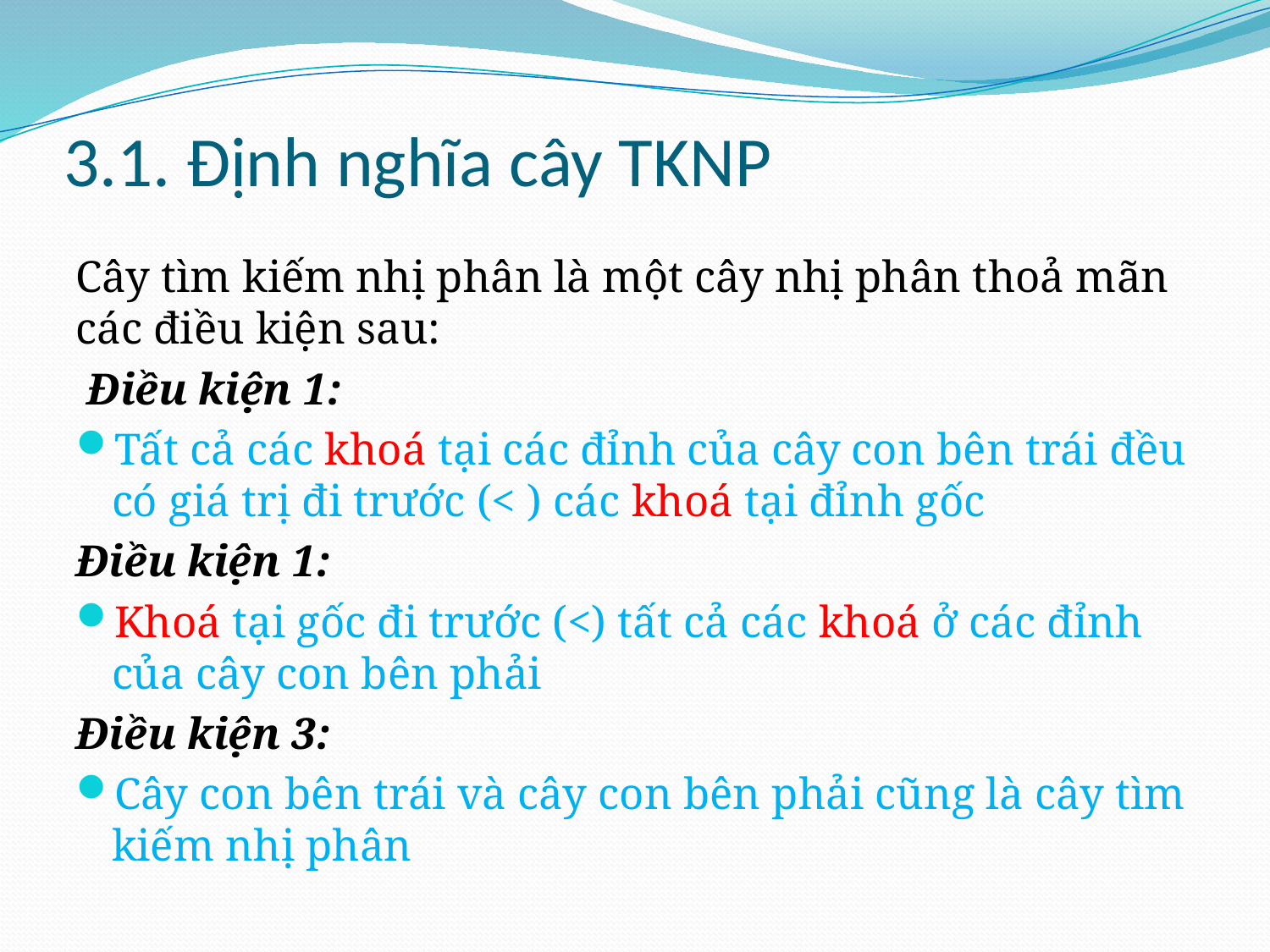

# 3.1. Định nghĩa cây TKNP
Cây tìm kiếm nhị phân là một cây nhị phân thoả mãn các điều kiện sau:
 Điều kiện 1:
Tất cả các khoá tại các đỉnh của cây con bên trái đều có giá trị đi trước (< ) các khoá tại đỉnh gốc
Điều kiện 1:
Khoá tại gốc đi trước (<) tất cả các khoá ở các đỉnh của cây con bên phải
Điều kiện 3:
Cây con bên trái và cây con bên phải cũng là cây tìm kiếm nhị phân